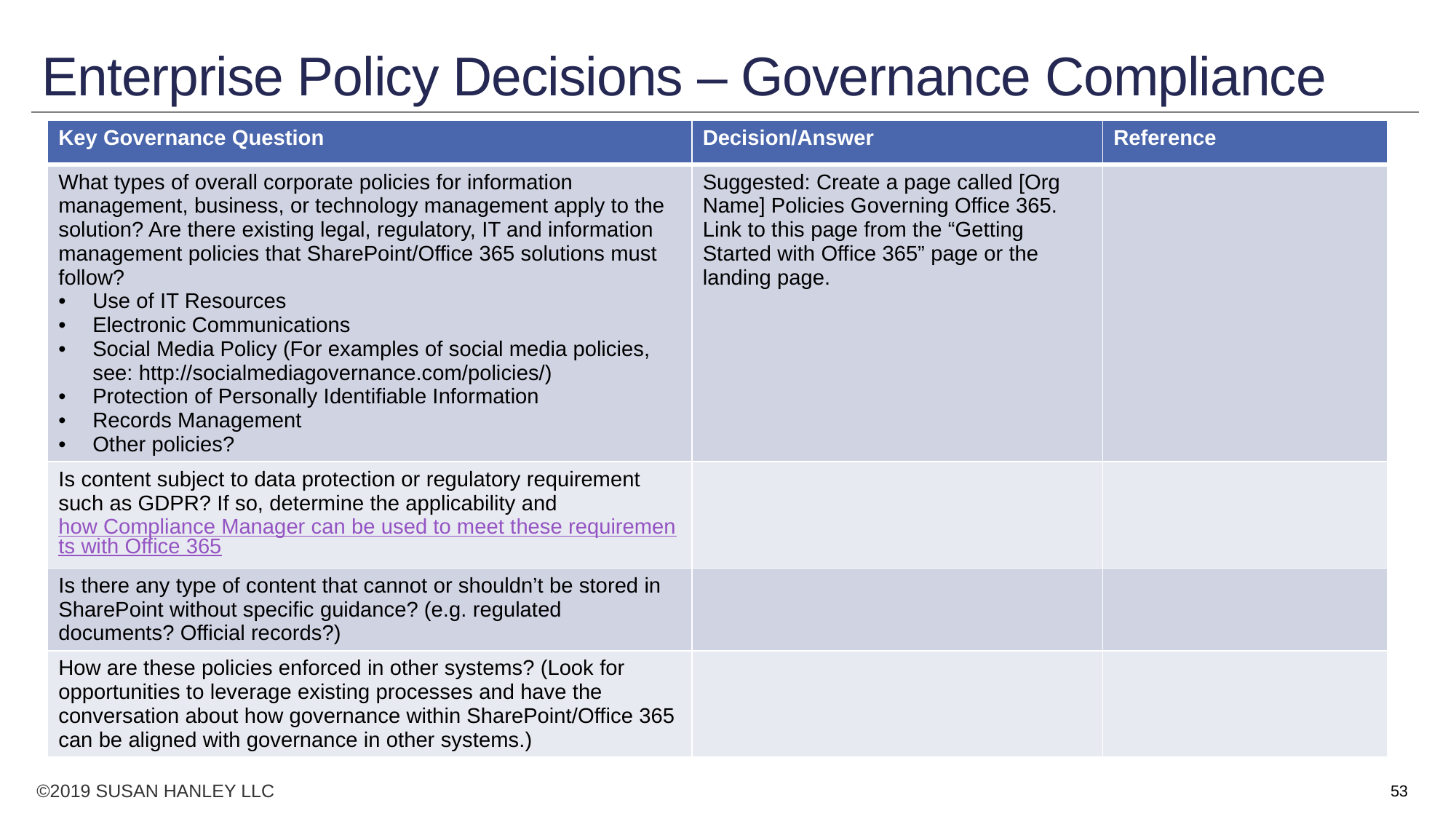

# Enterprise Policy Decisions – Governance Compliance
| Key Governance Question | Decision/Answer | Reference |
| --- | --- | --- |
| What types of overall corporate policies for information management, business, or technology management apply to the solution? Are there existing legal, regulatory, IT and information management policies that SharePoint/Office 365 solutions must follow? Use of IT Resources Electronic Communications Social Media Policy (For examples of social media policies, see: http://socialmediagovernance.com/policies/) Protection of Personally Identifiable Information Records Management Other policies? | Suggested: Create a page called [Org Name] Policies Governing Office 365. Link to this page from the “Getting Started with Office 365” page or the landing page. |  |
| Is content subject to data protection or regulatory requirement such as GDPR? If so, determine the applicability and how Compliance Manager can be used to meet these requirements with Office 365. |  |  |
| Is there any type of content that cannot or shouldn’t be stored in SharePoint without specific guidance? (e.g. regulated documents? Official records?) |  |  |
| How are these policies enforced in other systems? (Look for opportunities to leverage existing processes and have the conversation about how governance within SharePoint/Office 365 can be aligned with governance in other systems.) |  |  |
53